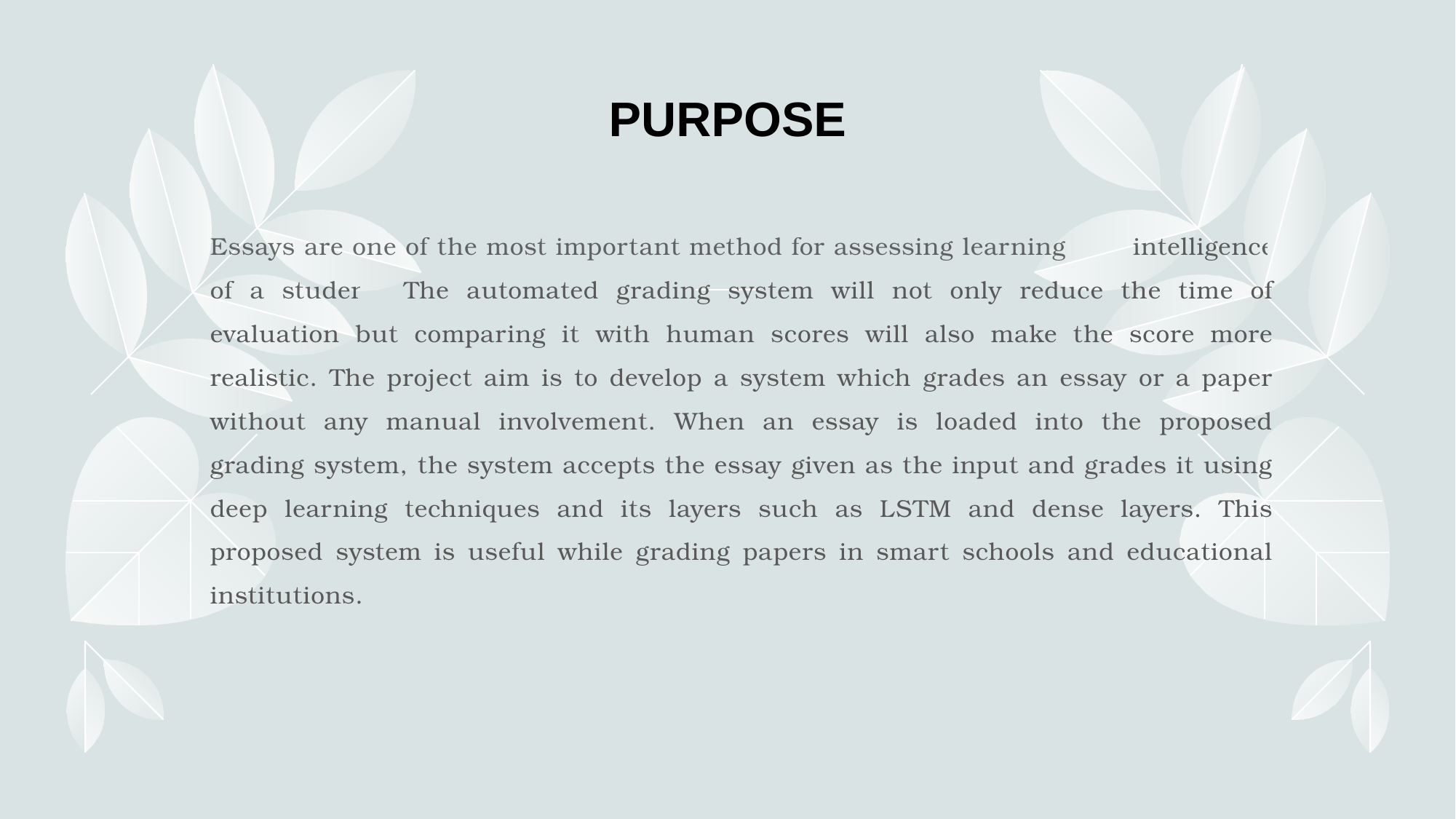

# PURPOSE
Essays are one of the most important method for assessing learning and intelligence of a student. The automated grading system will not only reduce the time of evaluation but comparing it with human scores will also make the score more realistic. The project aim is to develop a system which grades an essay or a paper without any manual involvement. When an essay is loaded into the proposed grading system, the system accepts the essay given as the input and grades it using deep learning techniques and its layers such as LSTM and dense layers. This proposed system is useful while grading papers in smart schools and educational institutions.